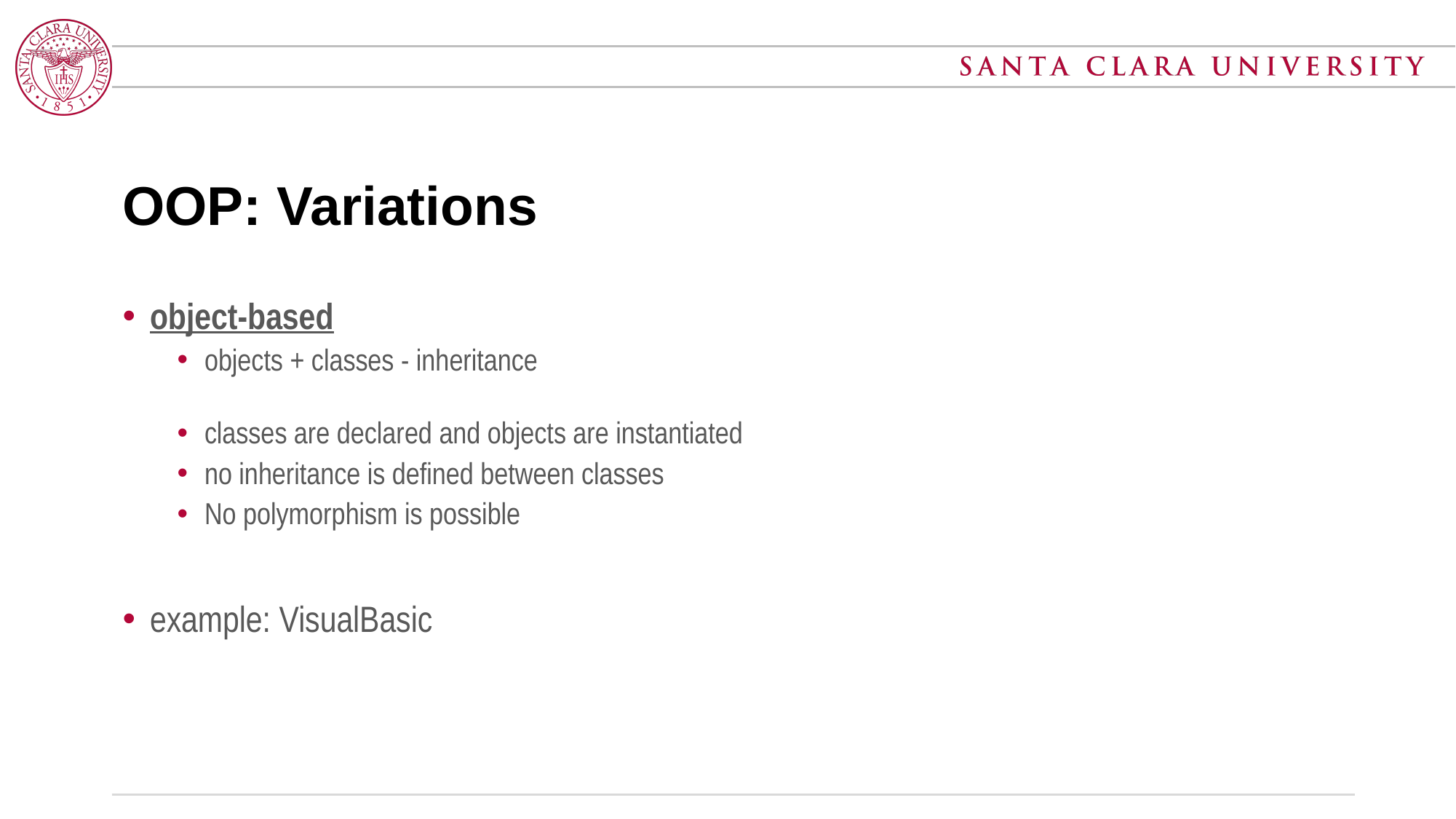

# OOP: Variations
object-based
objects + classes - inheritance
classes are declared and objects are instantiated
no inheritance is defined between classes
No polymorphism is possible

example: VisualBasic